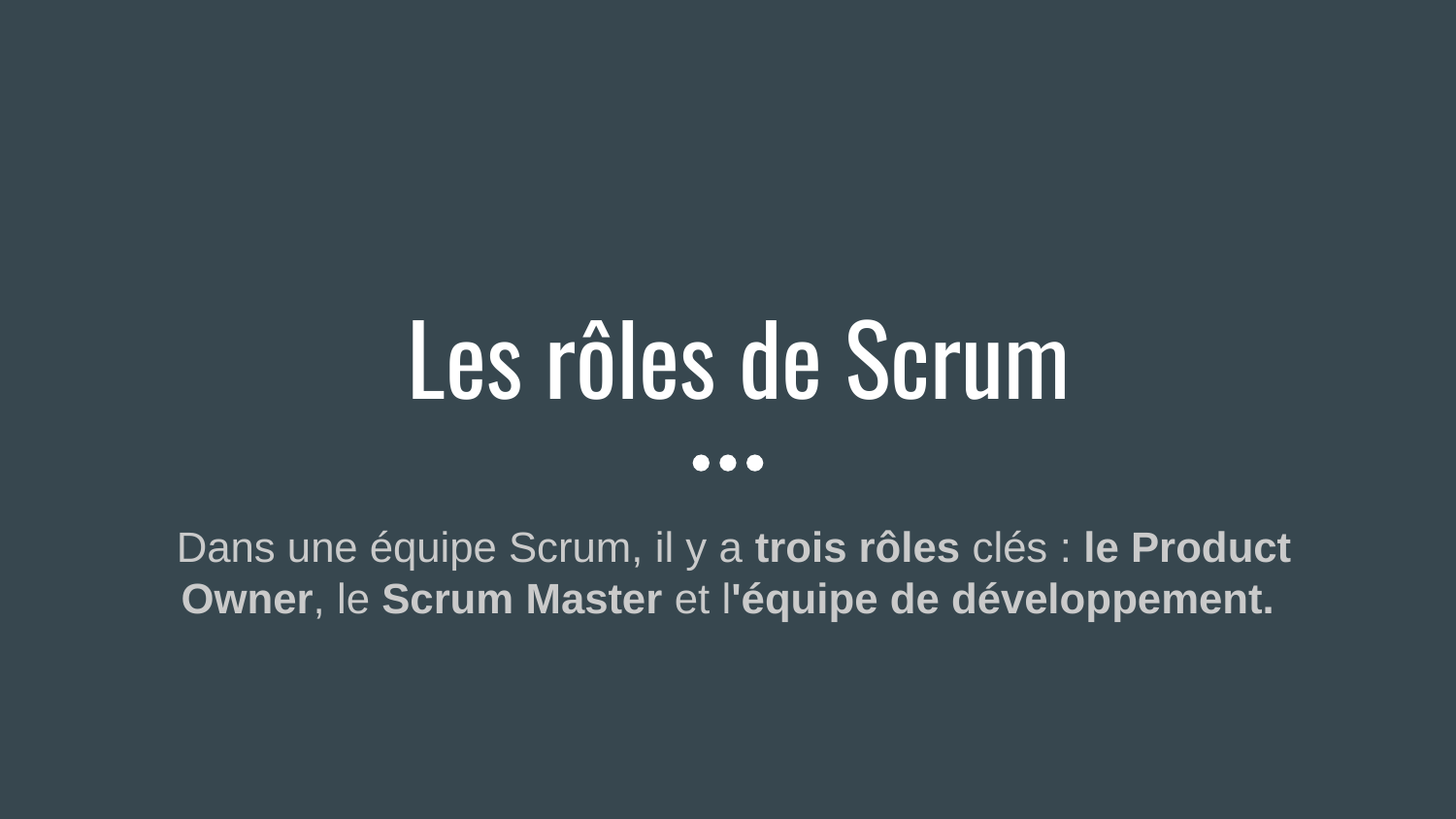

# Les rôles de Scrum
 Dans une équipe Scrum, il y a trois rôles clés : le Product Owner, le Scrum Master et l'équipe de développement.